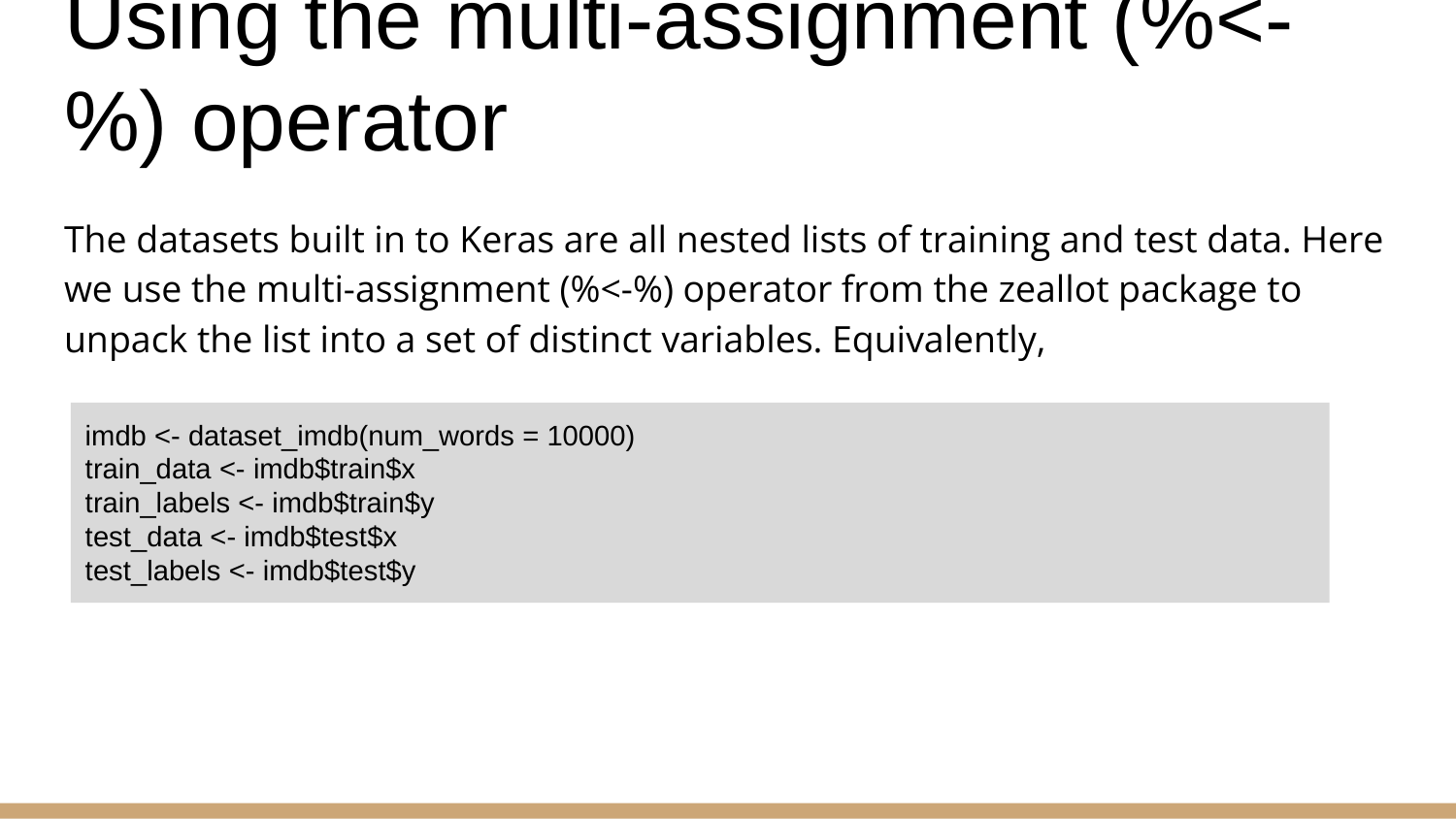

# Using the multi-assignment (%<-%) operator
The datasets built in to Keras are all nested lists of training and test data. Here we use the multi-assignment (%<-%) operator from the zeallot package to unpack the list into a set of distinct variables. Equivalently,
imdb <- dataset_imdb(num_words = 10000)
train_data <- imdb$train$x
train_labels <- imdb$train$y
test_data <- imdb$test$x
test_labels <- imdb$test$y